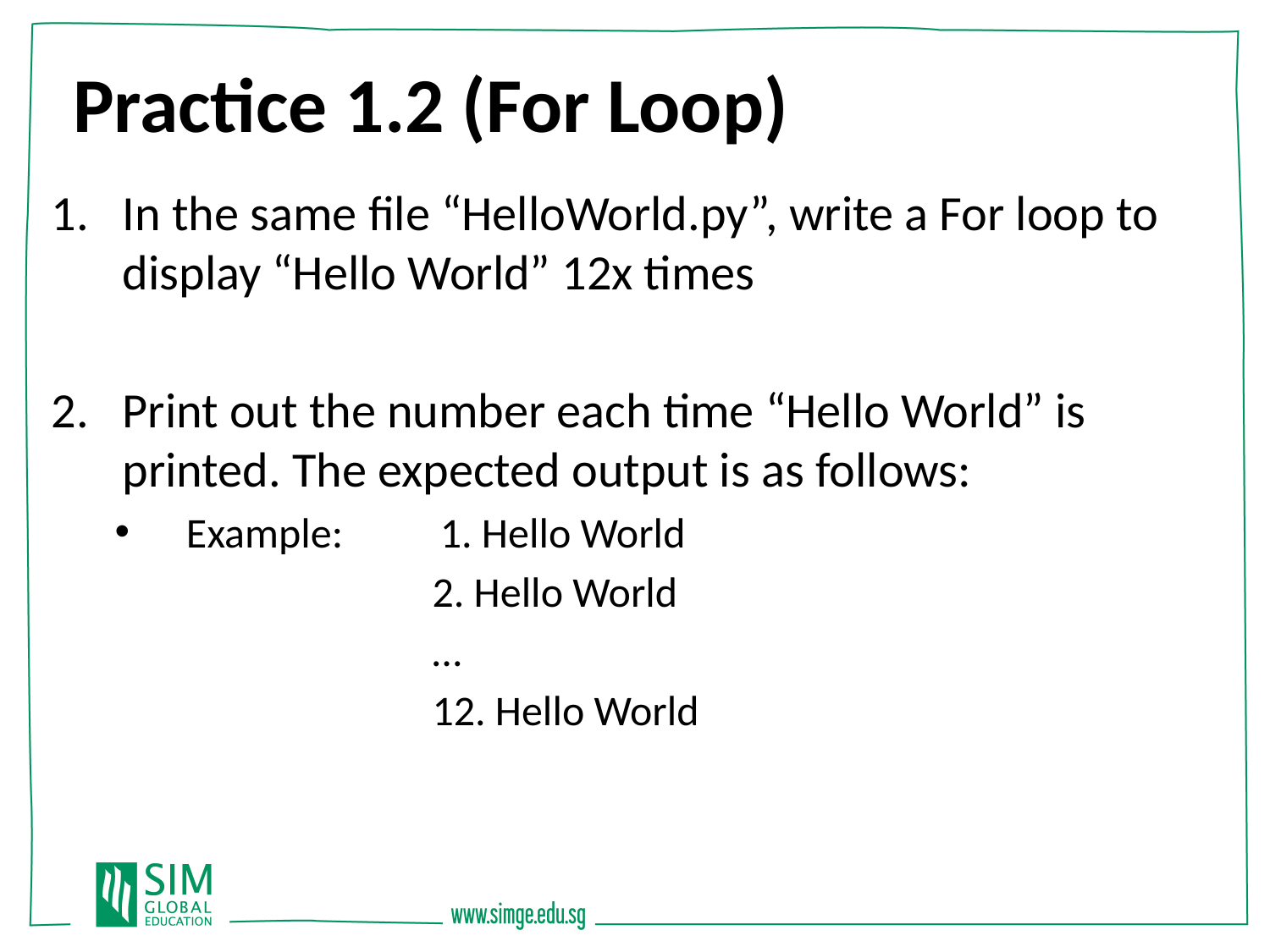

Practice 1.2 (For Loop)
In the same file “HelloWorld.py”, write a For loop to display “Hello World” 12x times

Print out the number each time “Hello World” is printed. The expected output is as follows:
Example: 	1. Hello World
	2. Hello World
	…
	12. Hello World